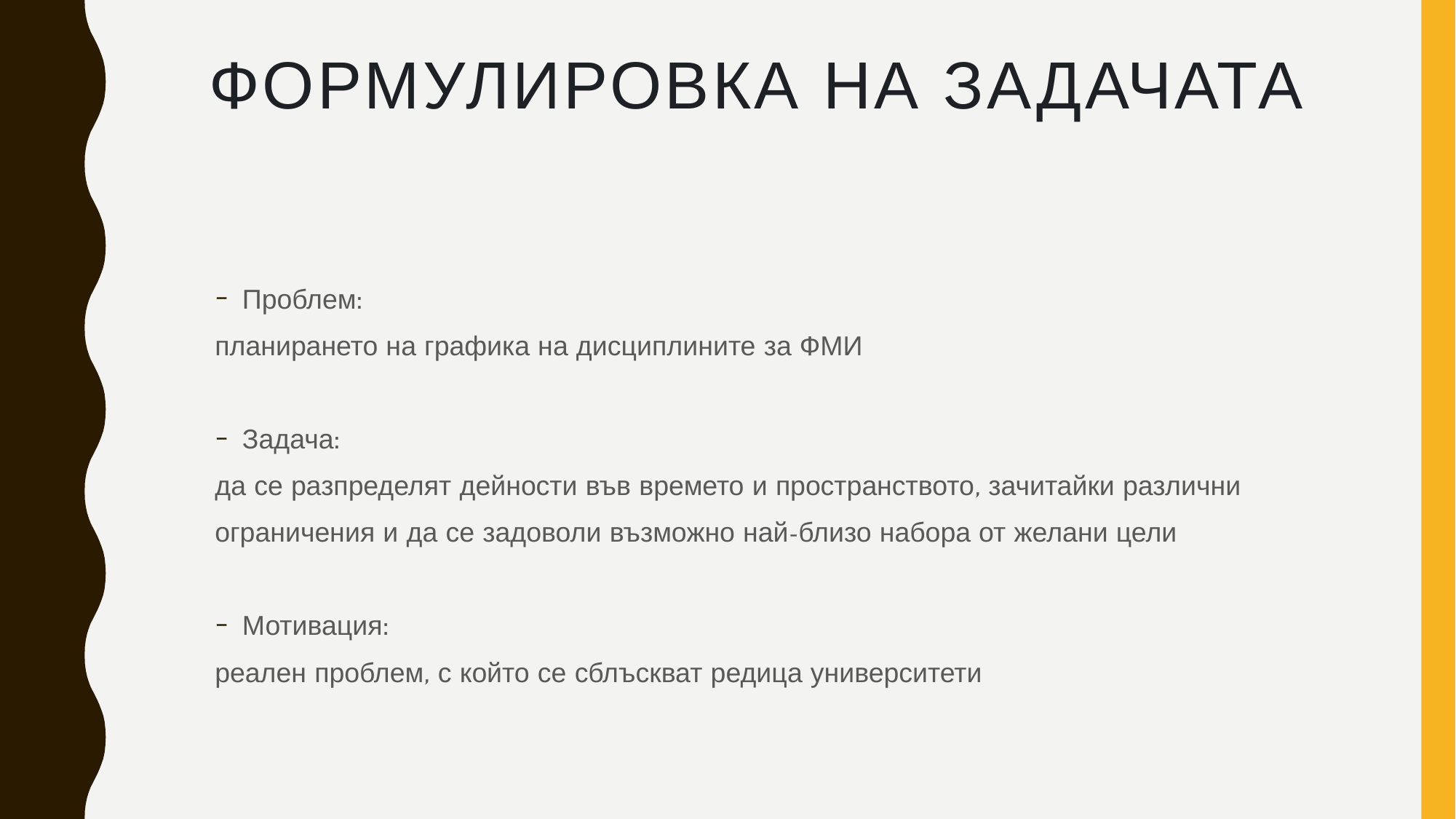

# Формулировка на задачата
Проблем:
планирането на графика на дисциплините за ФМИ

Задача:
да се разпределят дейности във времето и пространството, зачитайки различни
ограничения и да се задоволи възможно най-близо набора от желани цели

Мотивация:
реален проблем, с който се сблъскват редица университети